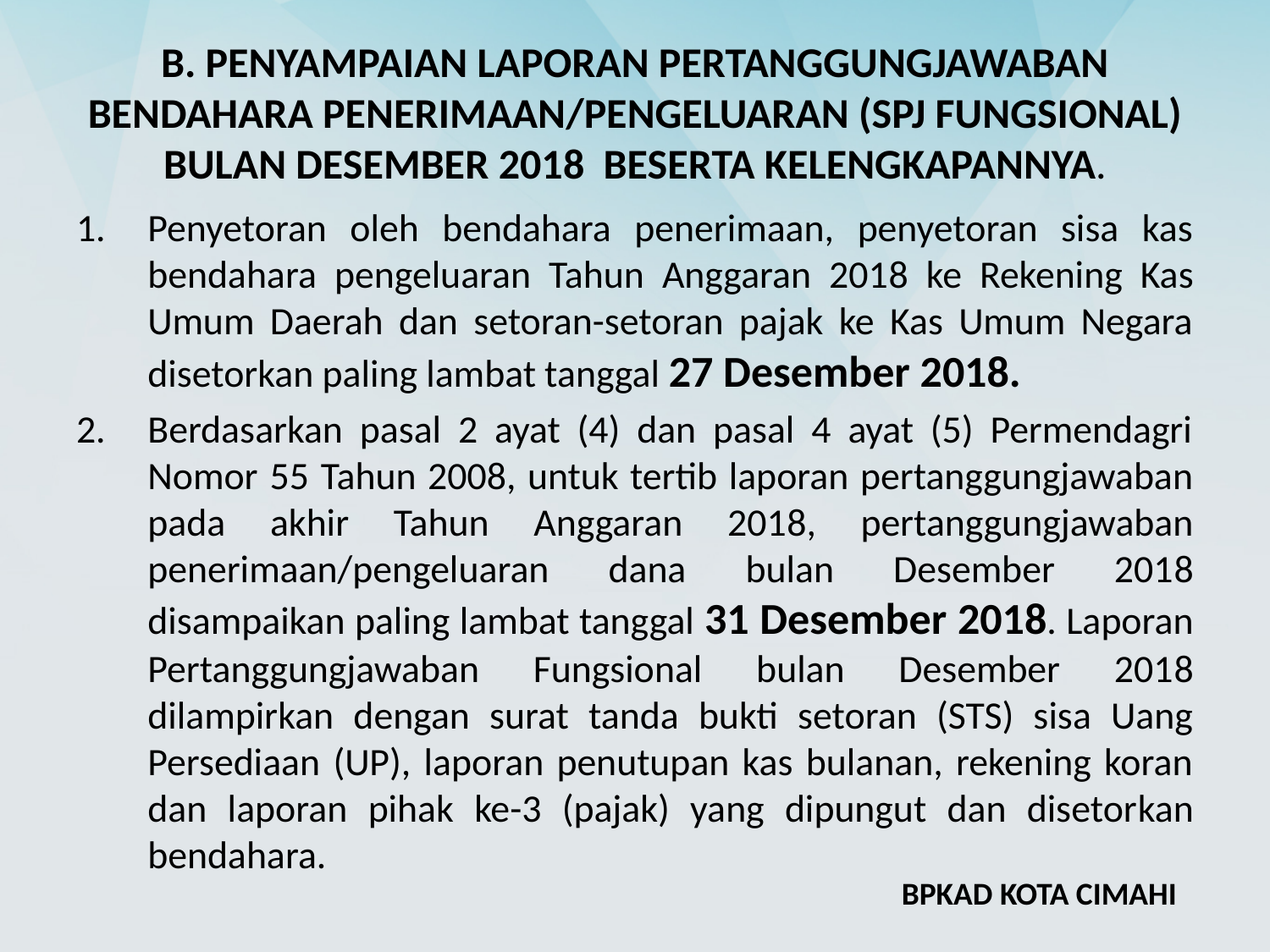

# B. PENYAMPAIAN LAPORAN PERTANGGUNGJAWABAN BENDAHARA PENERIMAAN/PENGELUARAN (SPJ FUNGSIONAL) BULAN DESEMBER 2018  BESERTA KELENGKAPANNYA.
Penyetoran oleh bendahara penerimaan, penyetoran sisa kas bendahara pengeluaran Tahun Anggaran 2018 ke Rekening Kas Umum Daerah dan setoran-setoran pajak ke Kas Umum Negara disetorkan paling lambat tanggal 27 Desember 2018.
Berdasarkan pasal 2 ayat (4) dan pasal 4 ayat (5) Permendagri Nomor 55 Tahun 2008, untuk tertib laporan pertanggungjawaban pada akhir Tahun Anggaran 2018, pertanggungjawaban penerimaan/pengeluaran dana bulan Desember 2018 disampaikan paling lambat tanggal 31 Desember 2018. Laporan Pertanggungjawaban Fungsional bulan Desember 2018 dilampirkan dengan surat tanda bukti setoran (STS) sisa Uang Persediaan (UP), laporan penutupan kas bulanan, rekening koran dan laporan pihak ke-3 (pajak) yang dipungut dan disetorkan bendahara.

BPKAD KOTA CIMAHI